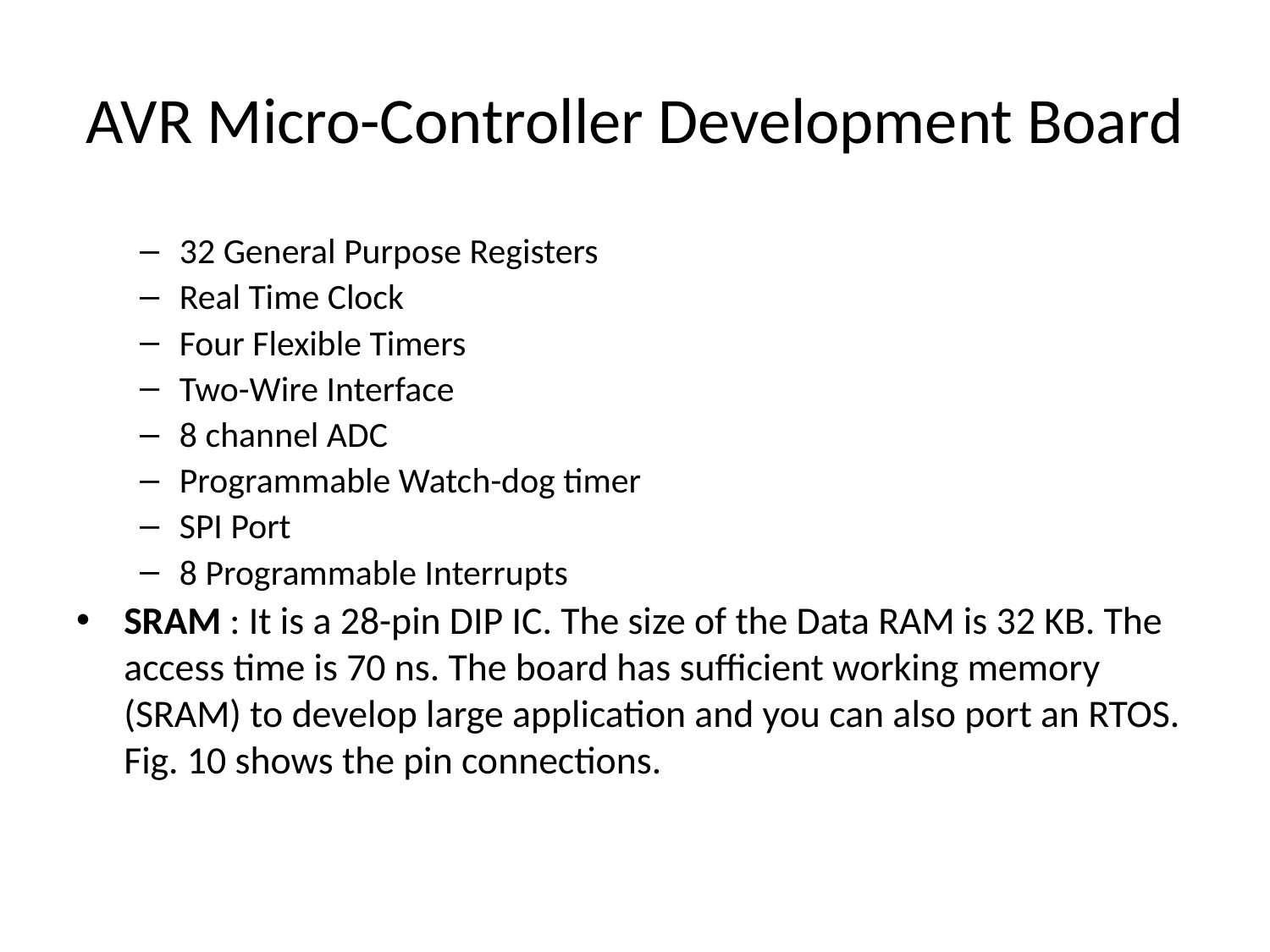

# AVR Micro-Controller Development Board
32 General Purpose Registers
Real Time Clock
Four Flexible Timers
Two-Wire Interface
8 channel ADC
Programmable Watch-dog timer
SPI Port
8 Programmable Interrupts
SRAM : It is a 28-pin DIP IC. The size of the Data RAM is 32 KB. The access time is 70 ns. The board has sufficient working memory (SRAM) to develop large application and you can also port an RTOS. Fig. 10 shows the pin connections.